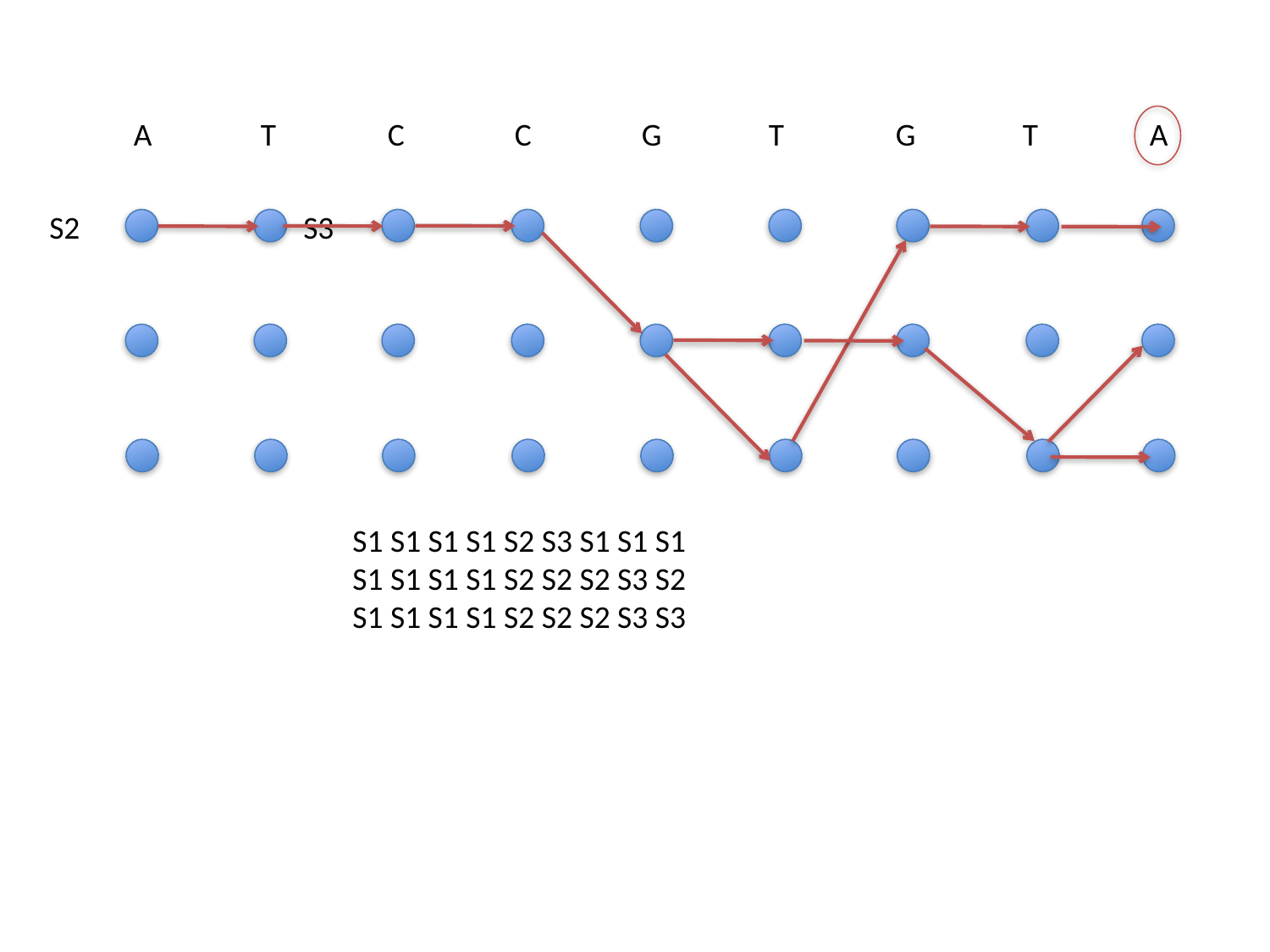

A	T 	C	C	G	T	G	T	A
S1		S2		S3

S1 S1 S1 S1 S2 S3 S1 S1 S1
S1 S1 S1 S1 S2 S2 S2 S3 S2
S1 S1 S1 S1 S2 S2 S2 S3 S3